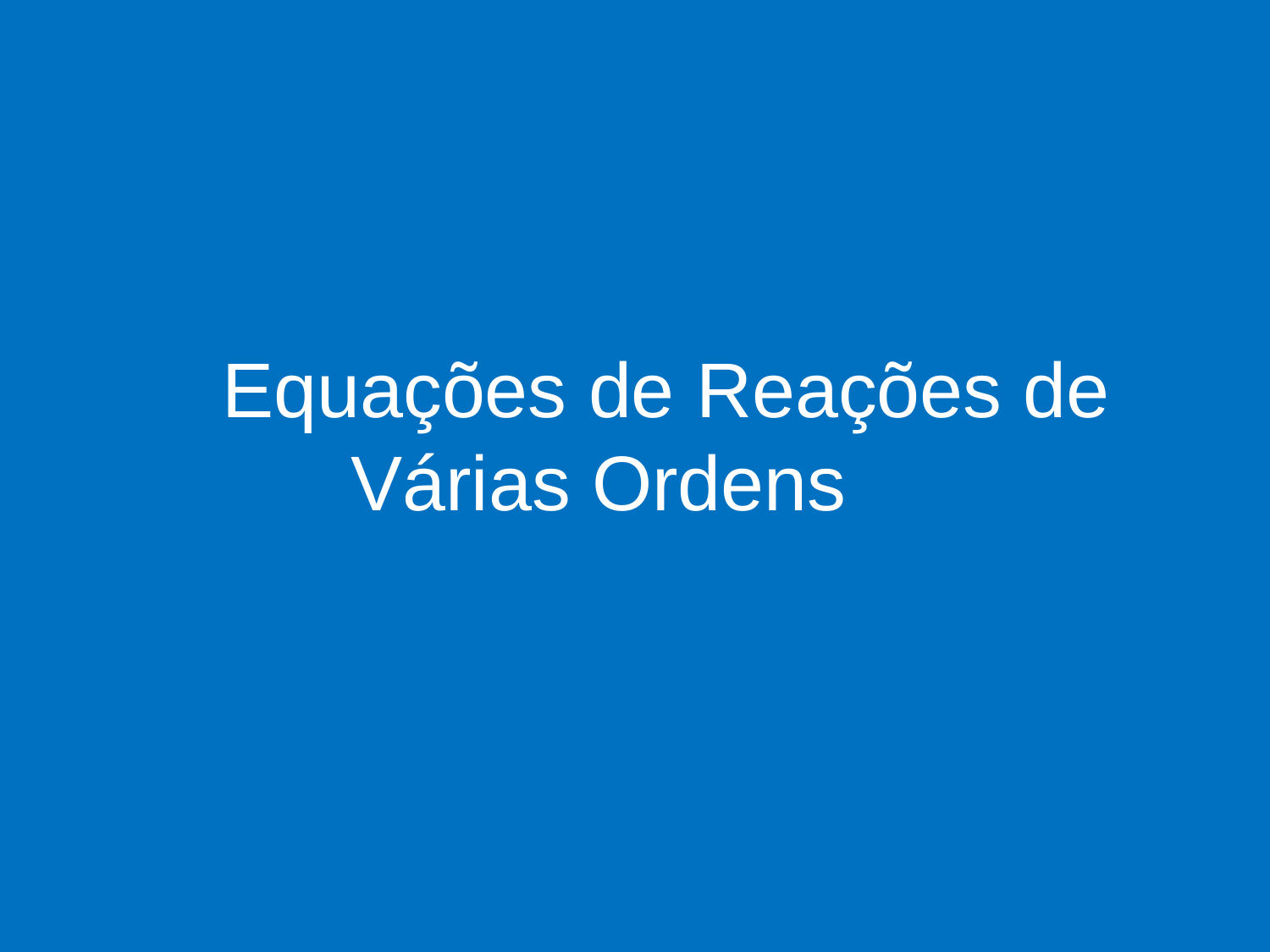

# Equações de Reações de          Várias Ordens